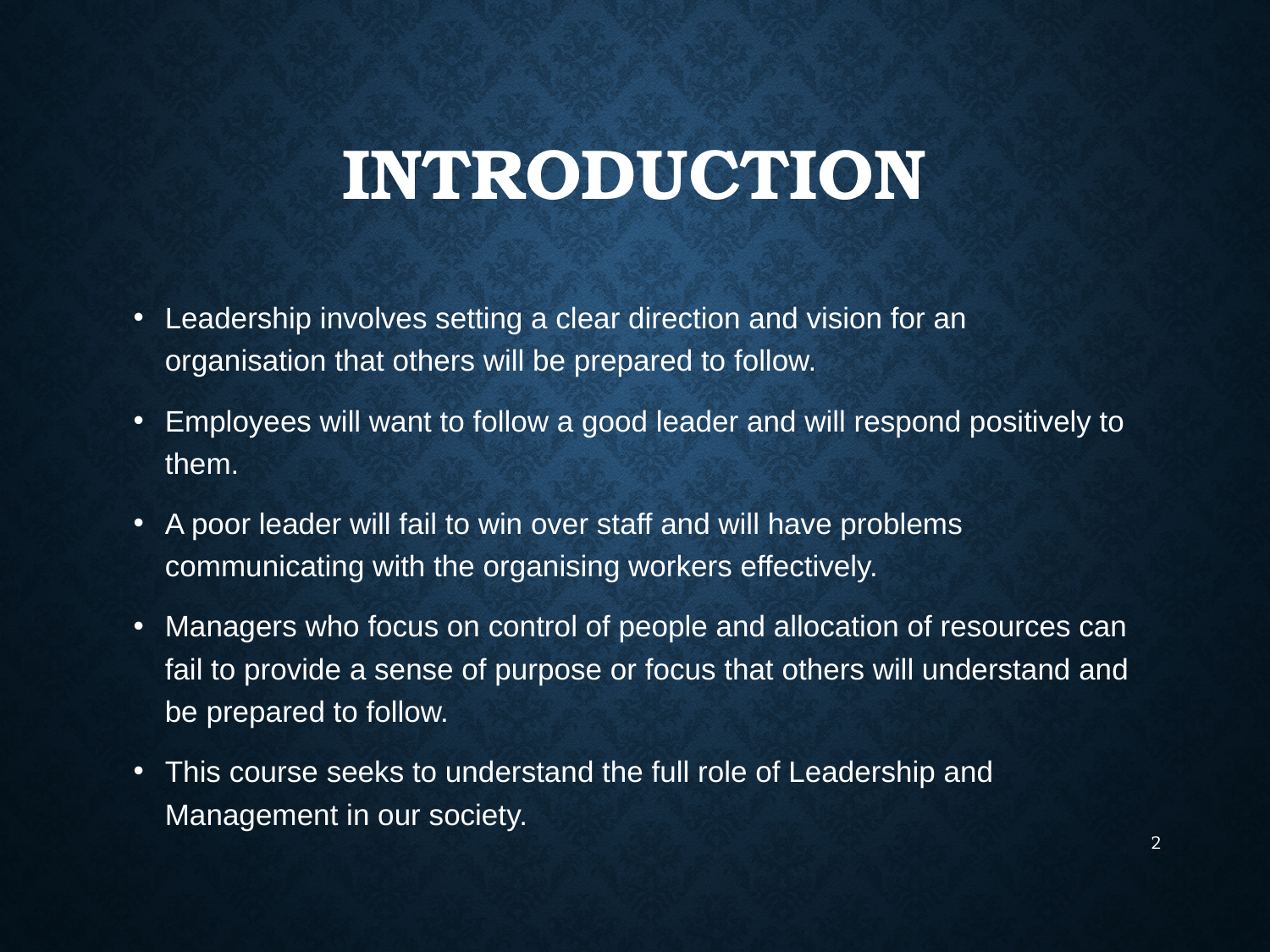

# Introduction
Leadership involves setting a clear direction and vision for an organisation that others will be prepared to follow.
Employees will want to follow a good leader and will respond positively to them.
A poor leader will fail to win over staff and will have problems communicating with the organising workers effectively.
Managers who focus on control of people and allocation of resources can fail to provide a sense of purpose or focus that others will understand and be prepared to follow.
This course seeks to understand the full role of Leadership and Management in our society.
2